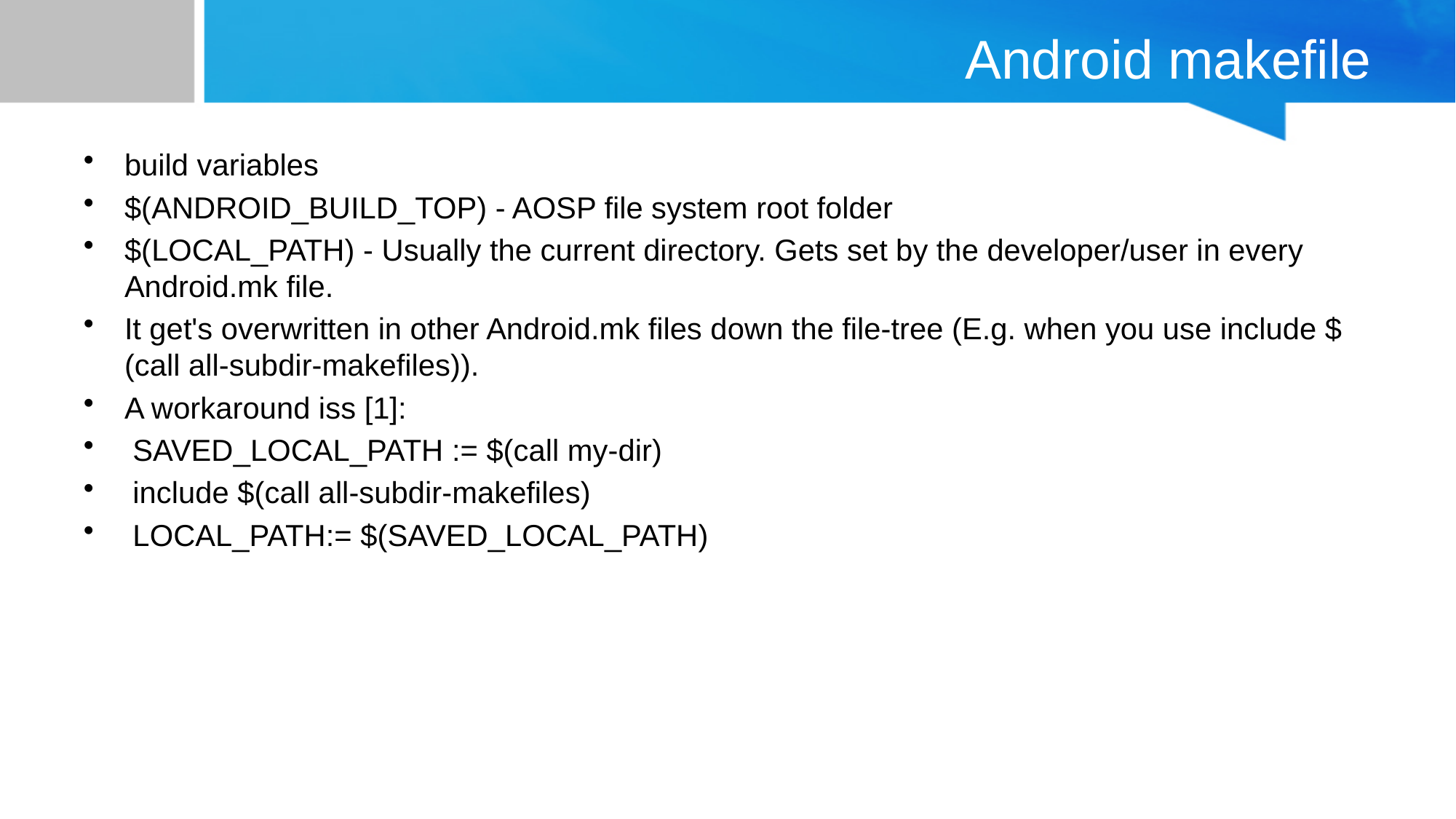

# Android makefile
build variables
$(ANDROID_BUILD_TOP) - AOSP file system root folder
$(LOCAL_PATH) - Usually the current directory. Gets set by the developer/user in every Android.mk file.
It get's overwritten in other Android.mk files down the file-tree (E.g. when you use include $(call all-subdir-makefiles)).
A workaround iss [1]:
 SAVED_LOCAL_PATH := $(call my-dir)
 include $(call all-subdir-makefiles)
 LOCAL_PATH:= $(SAVED_LOCAL_PATH)